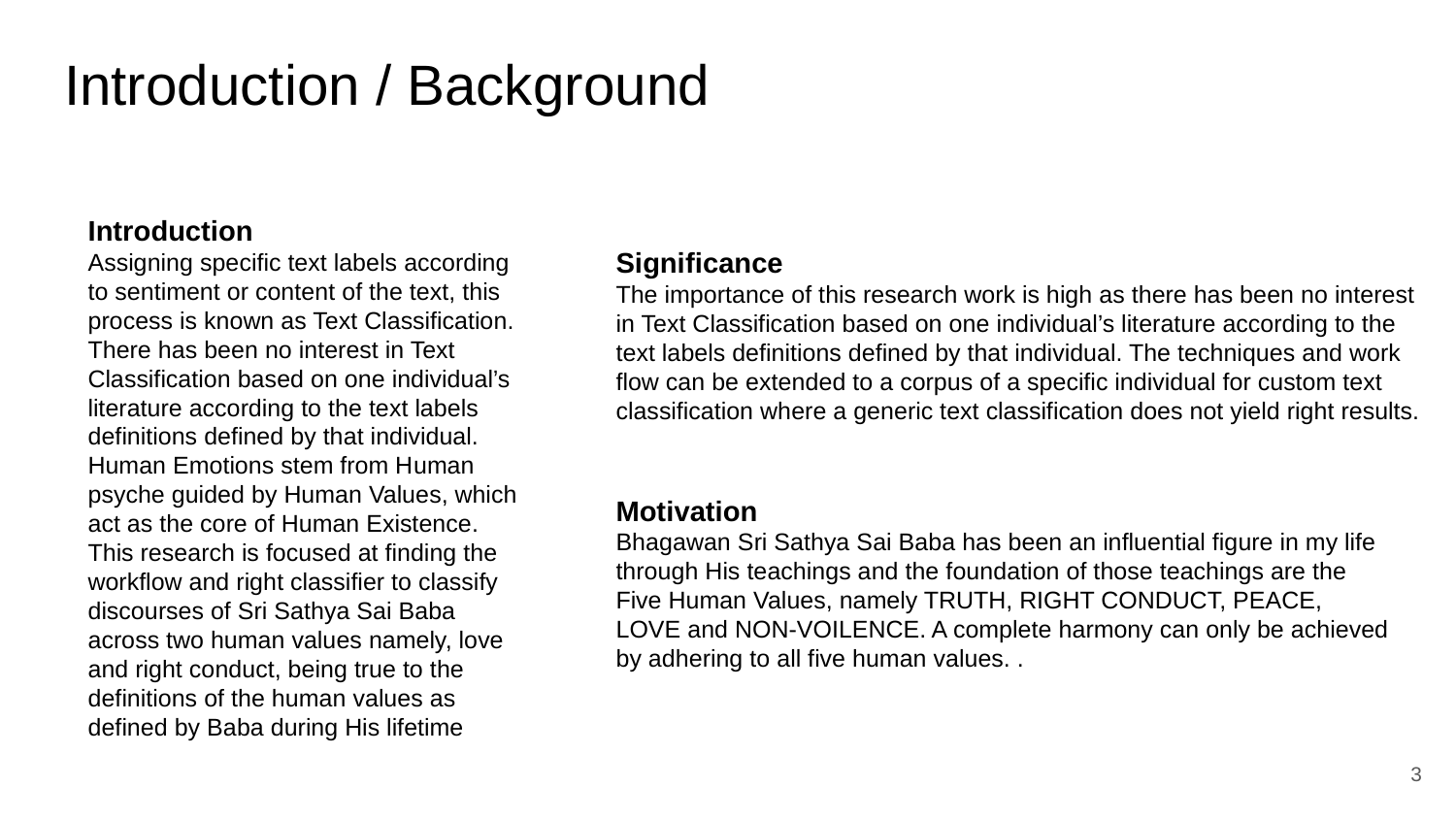

# Introduction / Background
Introduction
Assigning specific text labels according to sentiment or content of the text, this process is known as Text Classification. There has been no interest in Text Classification based on one individual’s literature according to the text labels definitions defined by that individual. Human Emotions stem from Human psyche guided by Human Values, which act as the core of Human Existence. This research is focused at finding the workflow and right classifier to classify discourses of Sri Sathya Sai Baba across two human values namely, love and right conduct, being true to the definitions of the human values as defined by Baba during His lifetime
Significance
The importance of this research work is high as there has been no interest in Text Classification based on one individual’s literature according to the text labels definitions defined by that individual. The techniques and work flow can be extended to a corpus of a specific individual for custom text classification where a generic text classification does not yield right results.
Motivation
Bhagawan Sri Sathya Sai Baba has been an influential figure in my life through His teachings and the foundation of those teachings are the Five Human Values, namely TRUTH, RIGHT CONDUCT, PEACE, LOVE and NON-VOILENCE. A complete harmony can only be achieved by adhering to all five human values. .
3